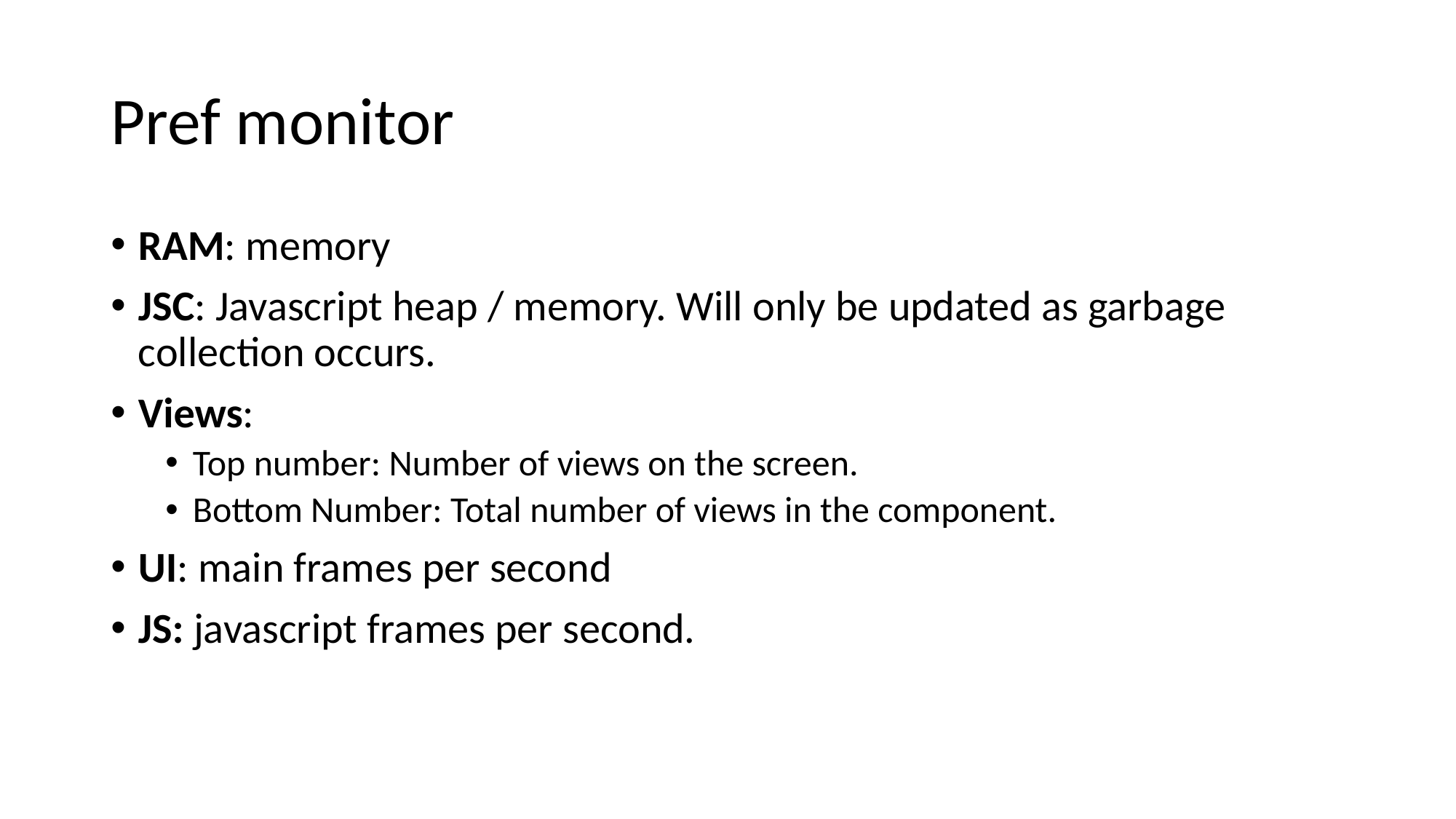

# Pref monitor
RAM: memory
JSC: Javascript heap / memory. Will only be updated as garbage collection occurs.
Views:
Top number: Number of views on the screen.
Bottom Number: Total number of views in the component.
UI: main frames per second
JS: javascript frames per second.